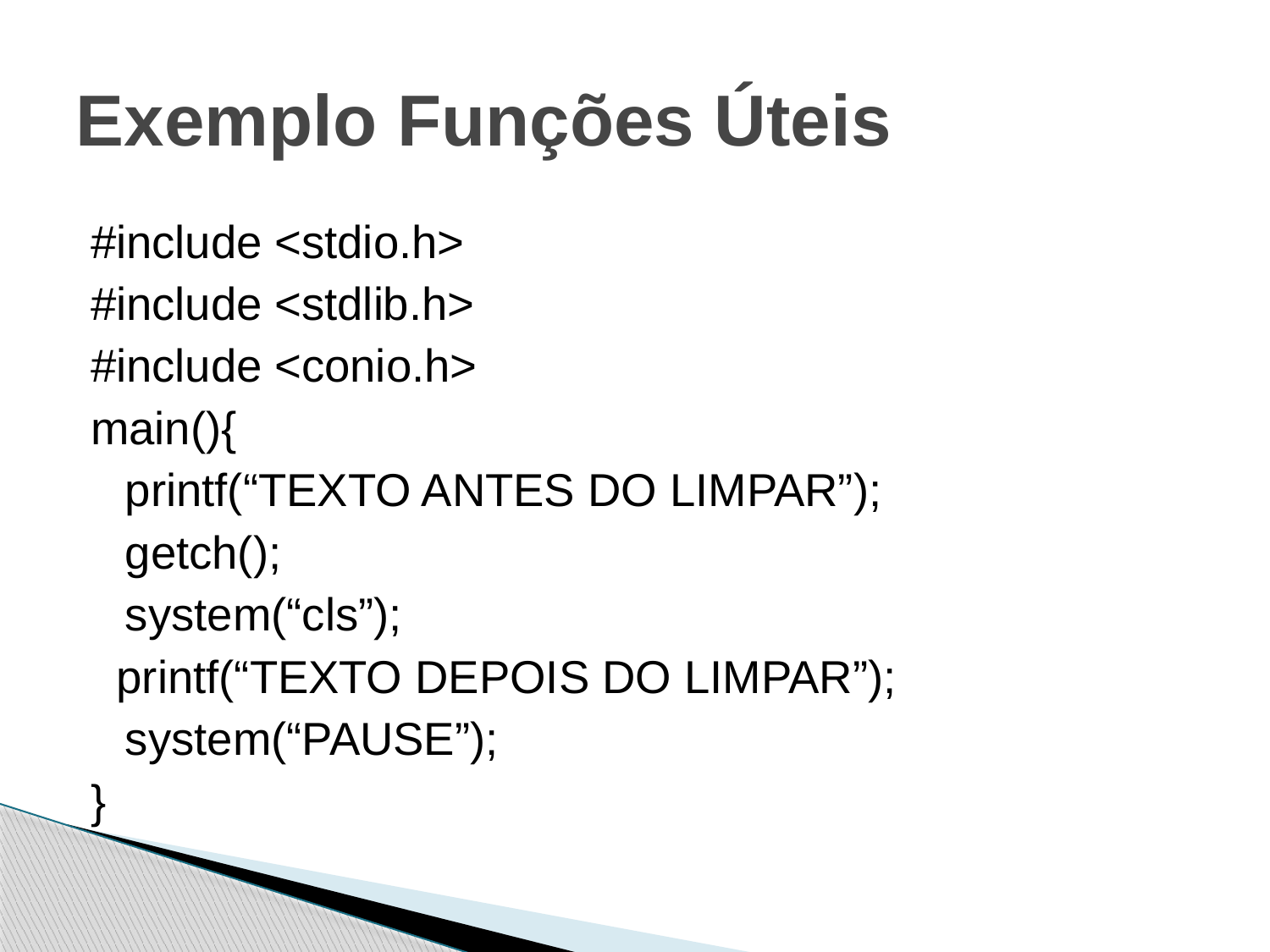

# Exemplo Funções Úteis
#include <stdio.h>
#include <stdlib.h>
#include <conio.h>
main(){
	printf(“TEXTO ANTES DO LIMPAR”);
	getch();
	system(“cls”);
  printf(“TEXTO DEPOIS DO LIMPAR”);
	system(“PAUSE”);
}